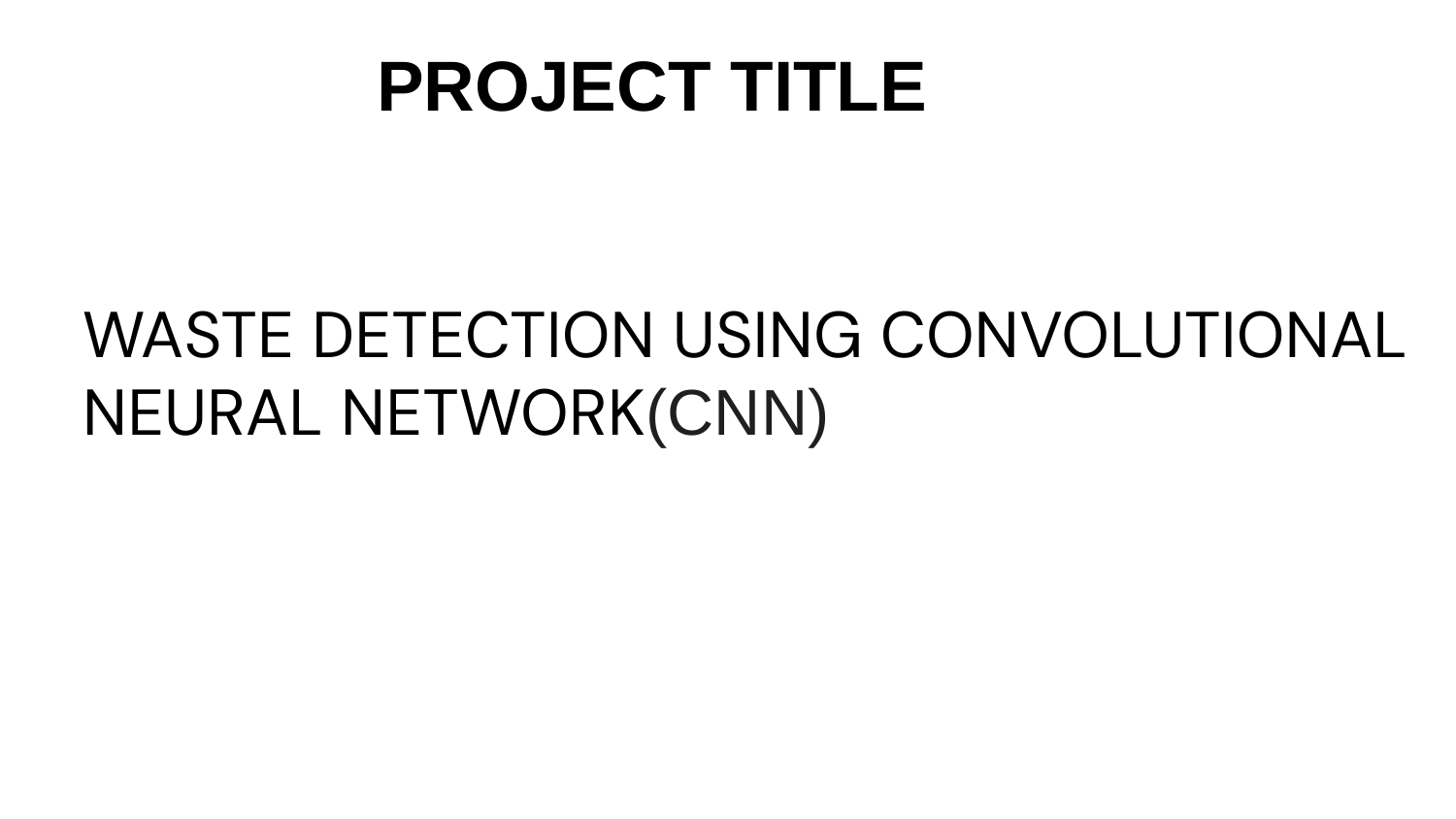

# PROJECT TITLE
WASTE DETECTION USING CONVOLUTIONAL NEURAL NETWORK(CNN)